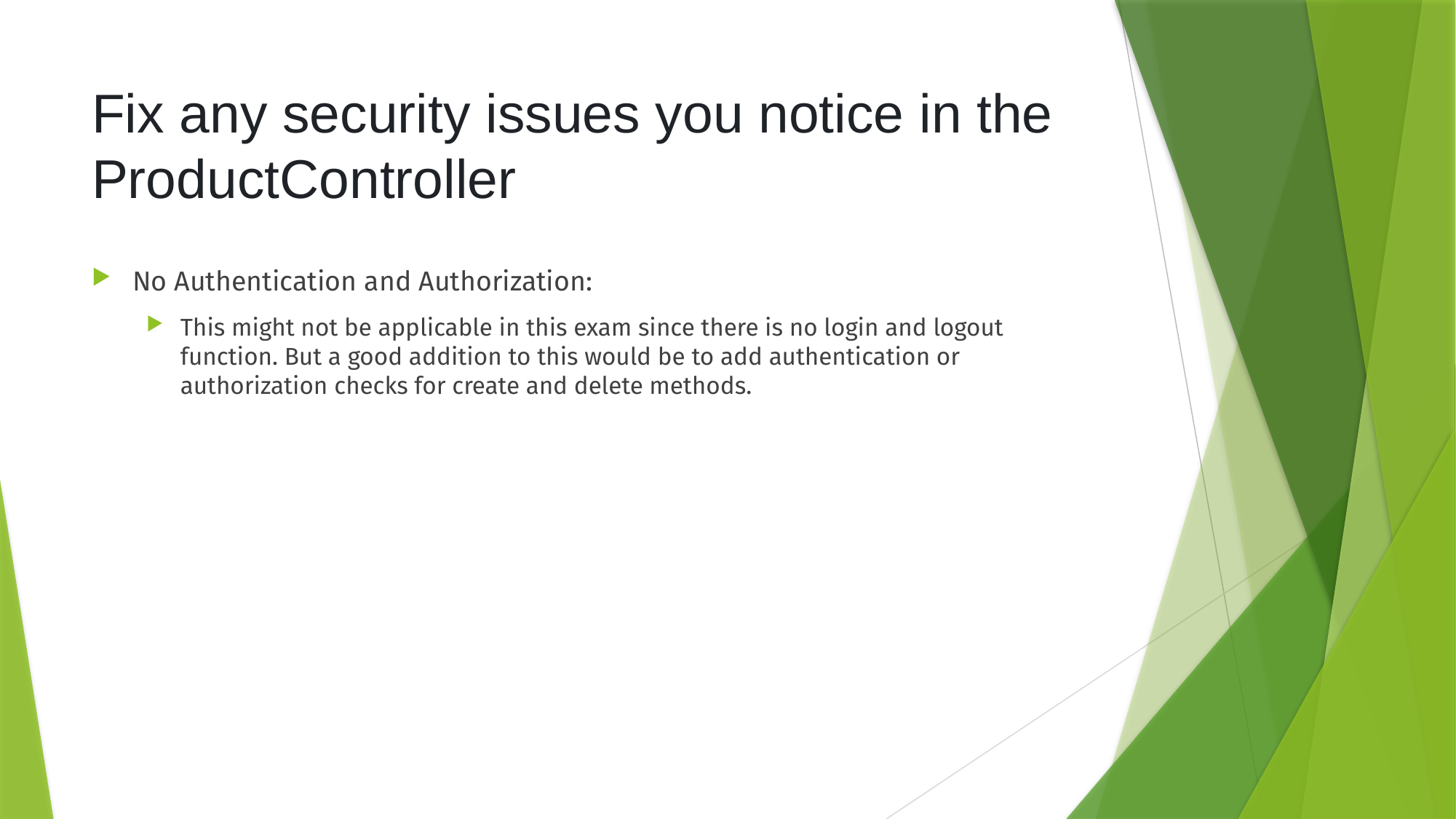

# Fix any security issues you notice in the ProductController
No Authentication and Authorization:
This might not be applicable in this exam since there is no login and logout function. But a good addition to this would be to add authentication or authorization checks for create and delete methods.